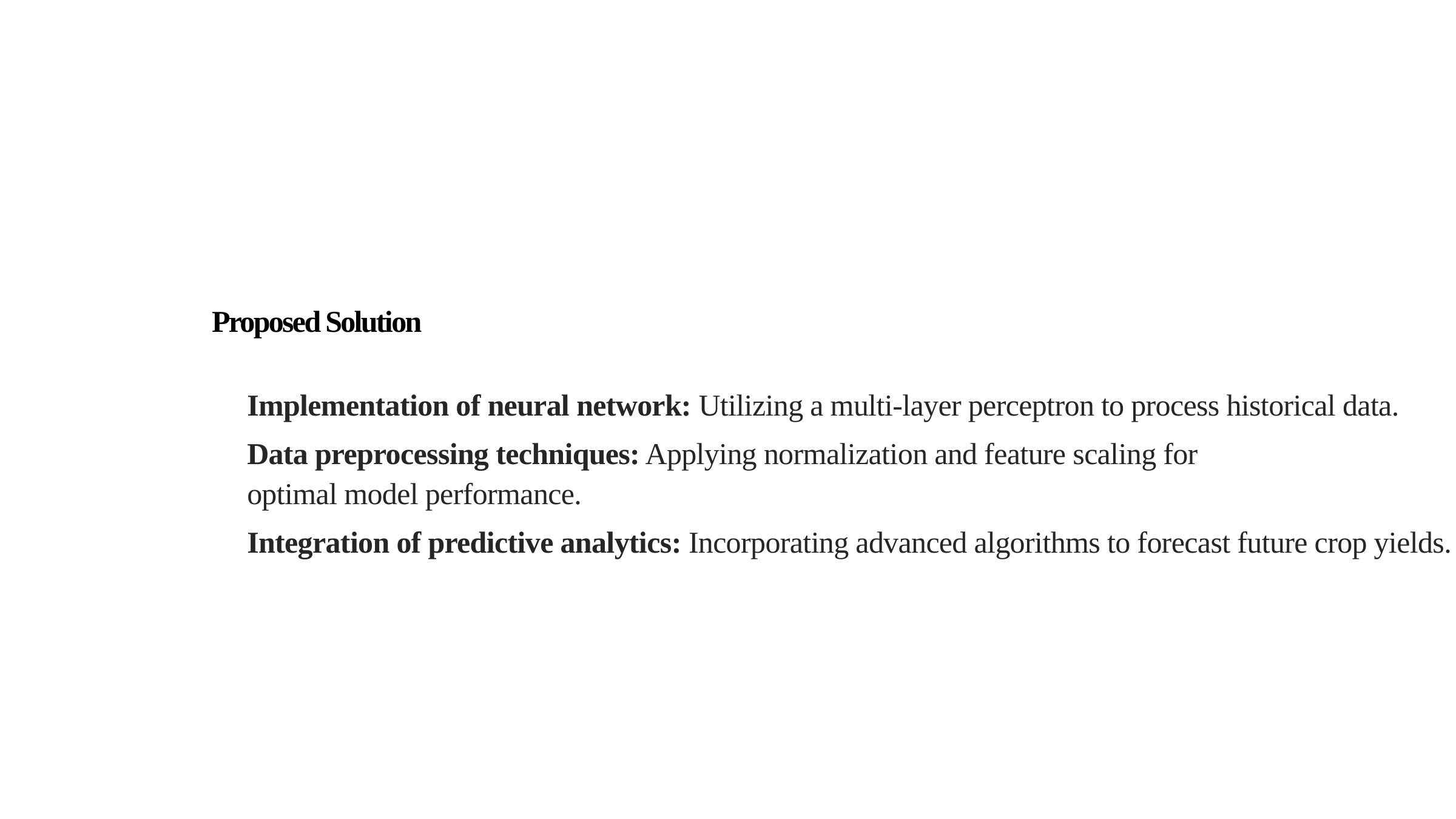

Proposed Solution
Implementation of neural network: Utilizing a multi-layer perceptron to process historical data.
Data preprocessing techniques: Applying normalization and feature scaling for optimal model performance.
Integration of predictive analytics: Incorporating advanced algorithms to forecast future crop yields.